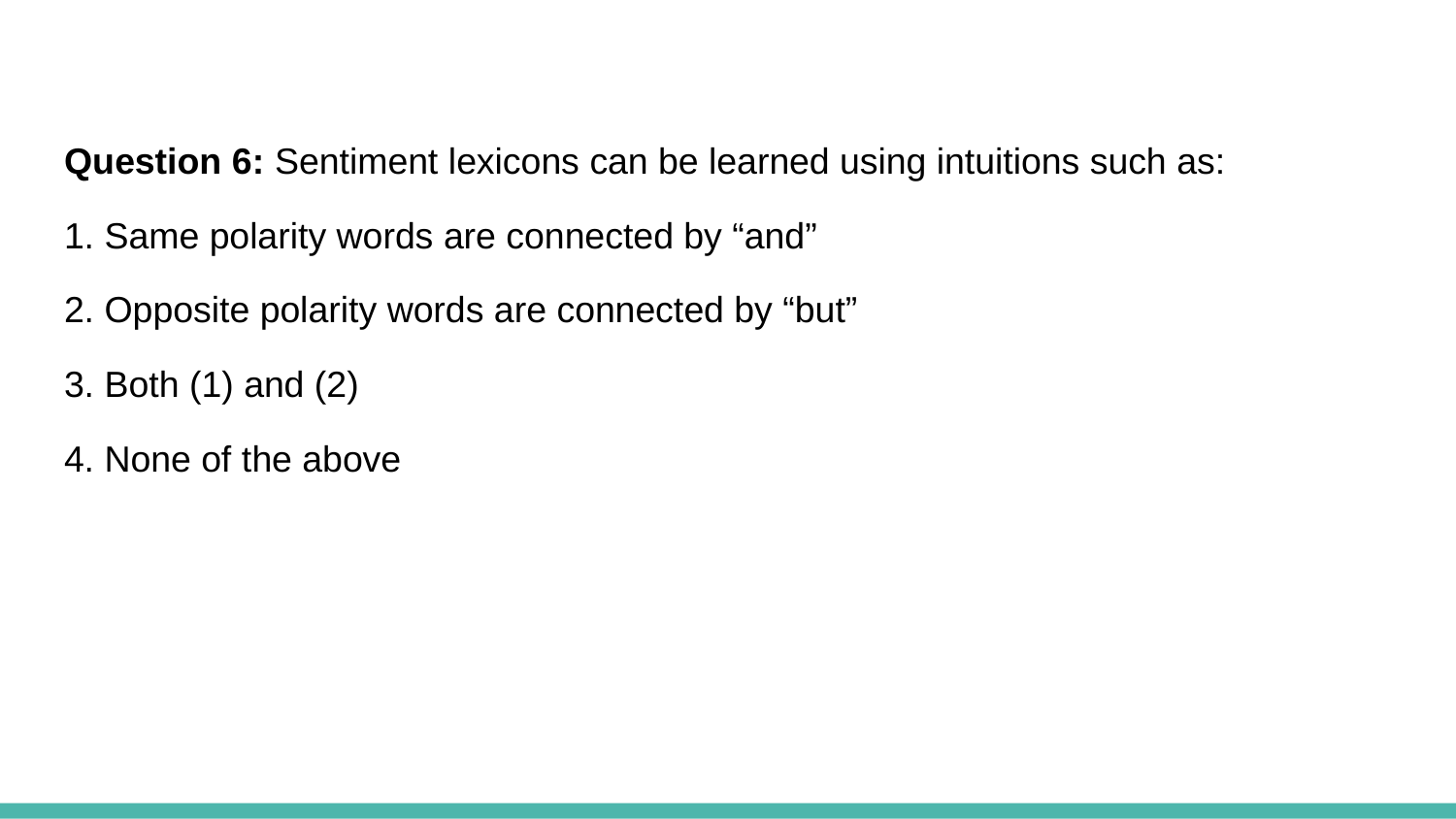

Question 6: Sentiment lexicons can be learned using intuitions such as:
1. Same polarity words are connected by “and”
2. Opposite polarity words are connected by “but”
3. Both (1) and (2)
4. None of the above